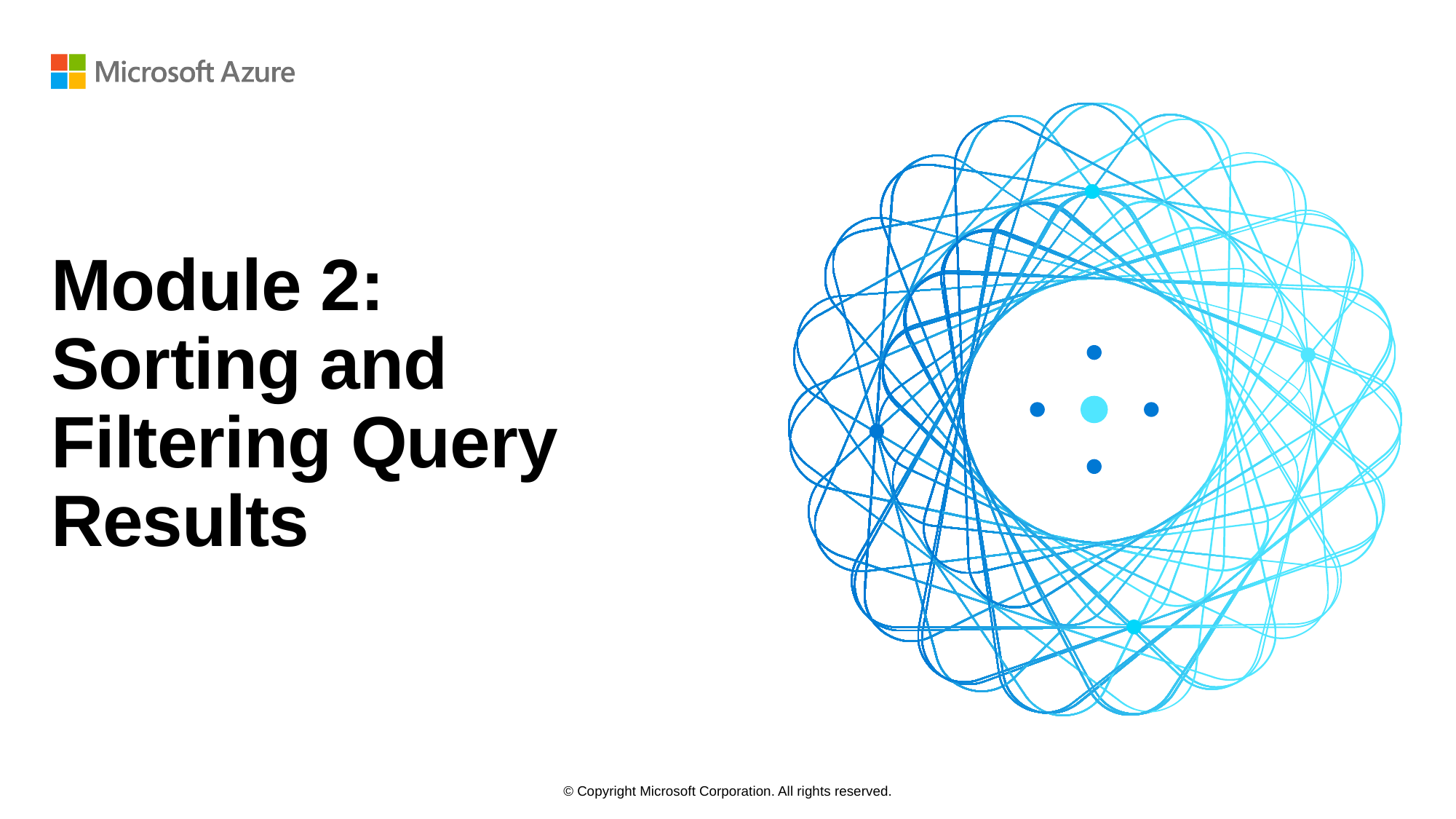

# Module 2: Sorting and Filtering Query Results